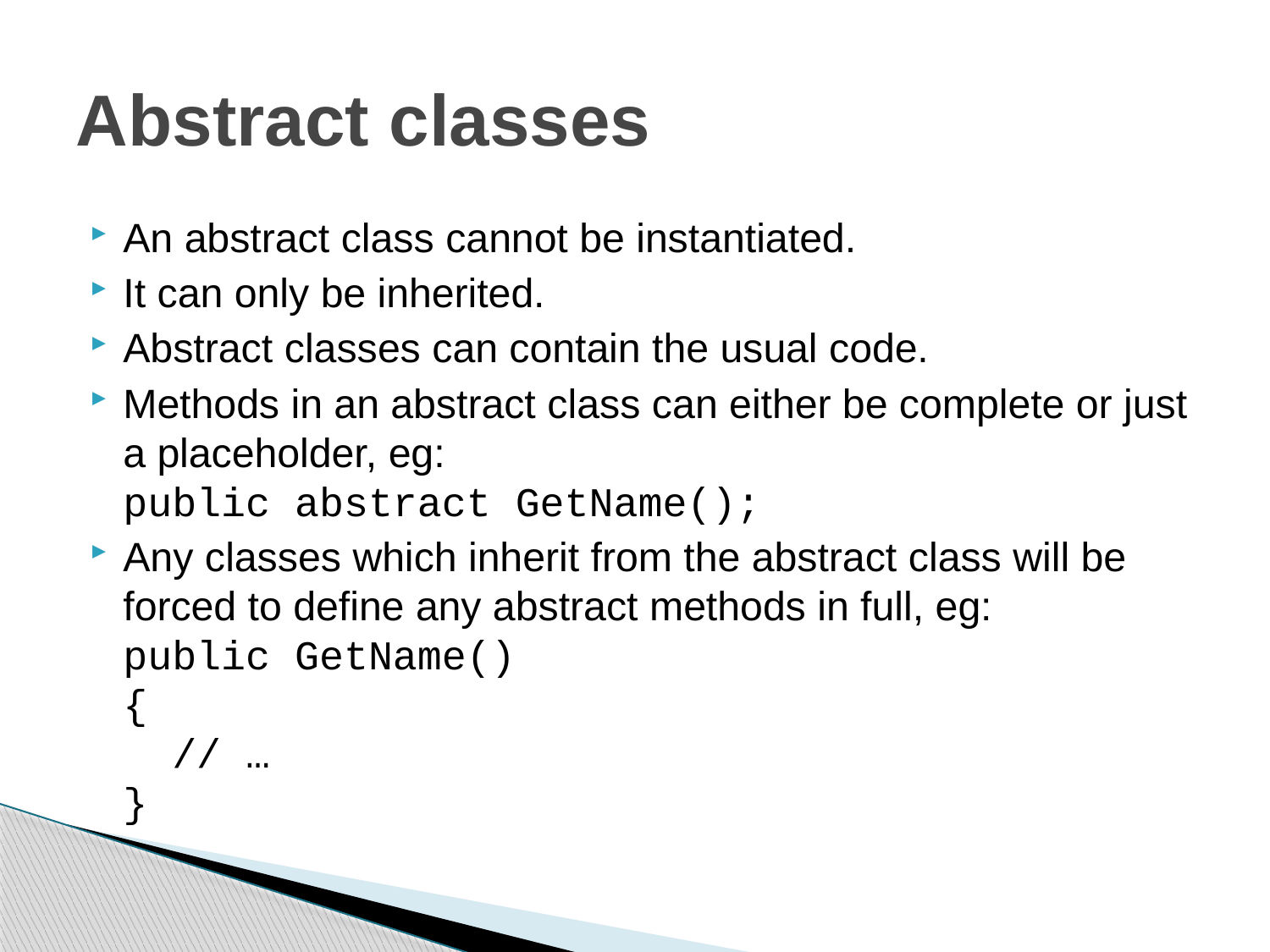

# Abstract classes
An abstract class cannot be instantiated.
It can only be inherited.
Abstract classes can contain the usual code.
Methods in an abstract class can either be complete or just a placeholder, eg:
public abstract GetName();
Any classes which inherit from the abstract class will be forced to define any abstract methods in full, eg:
public GetName()
{
  // …
}